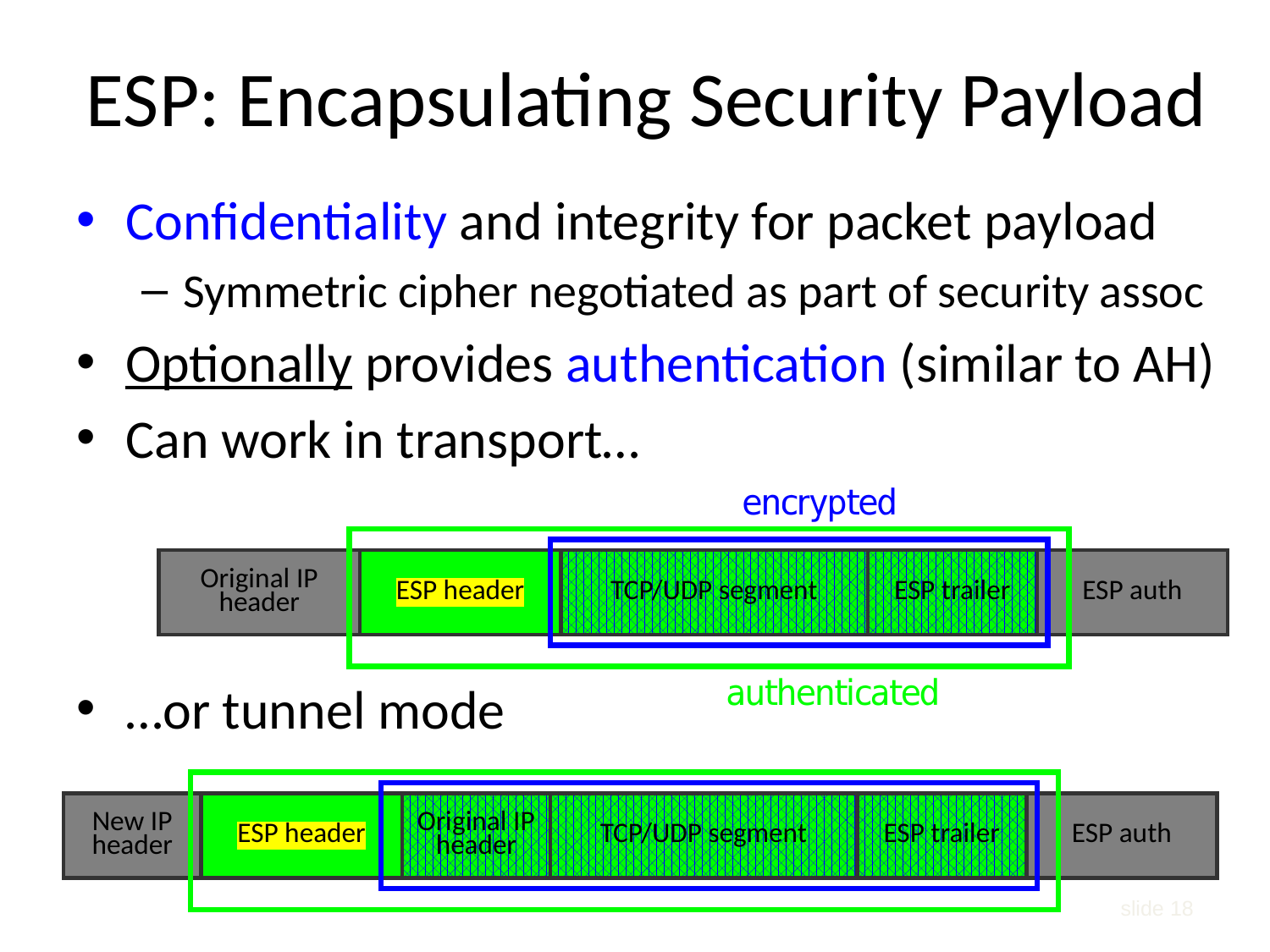

# ESP: Encapsulating Security Payload
Confidentiality and integrity for packet payload
Symmetric cipher negotiated as part of security assoc
Optionally provides authentication (similar to AH)
Can work in transport…

…or tunnel mode

encrypted

Original IP
header
ESP header
TCP/UDP segment
ESP trailer
ESP auth
authenticated

New IP
header
ESP header
Original IP
header
TCP/UDP segment
ESP trailer
ESP auth
slide 18